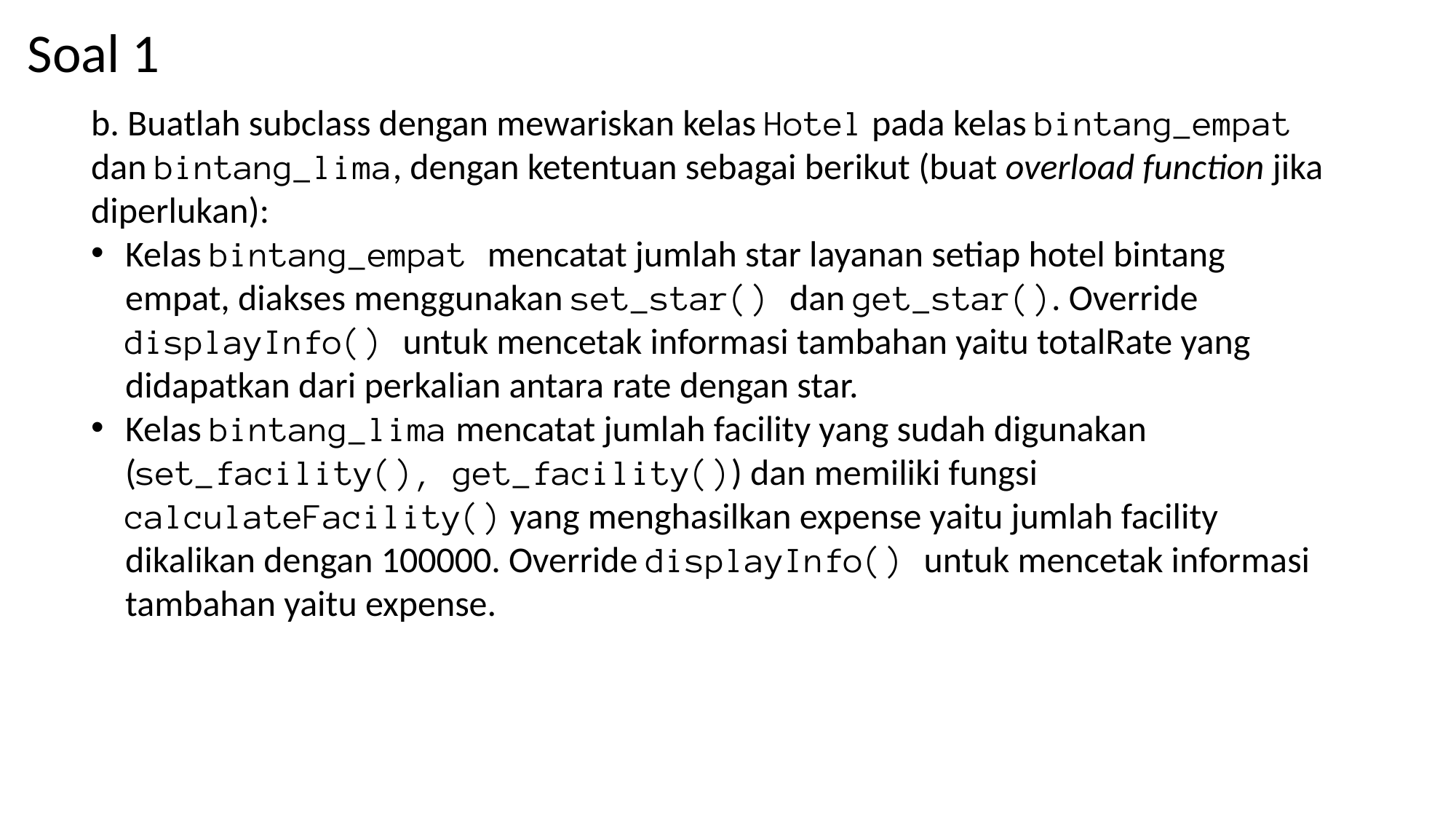

# Soal 1
b. Buatlah subclass dengan mewariskan kelas Hotel pada kelas bintang_empat dan bintang_lima, dengan ketentuan sebagai berikut (buat overload function jika diperlukan):
Kelas bintang_empat mencatat jumlah star layanan setiap hotel bintang empat, diakses menggunakan set_star() dan get_star(). Override displayInfo() untuk mencetak informasi tambahan yaitu totalRate yang didapatkan dari perkalian antara rate dengan star.
Kelas bintang_lima mencatat jumlah facility yang sudah digunakan (set_facility(), get_facility()) dan memiliki fungsi calculateFacility() yang menghasilkan expense yaitu jumlah facility dikalikan dengan 100000. Override displayInfo() untuk mencetak informasi tambahan yaitu expense.